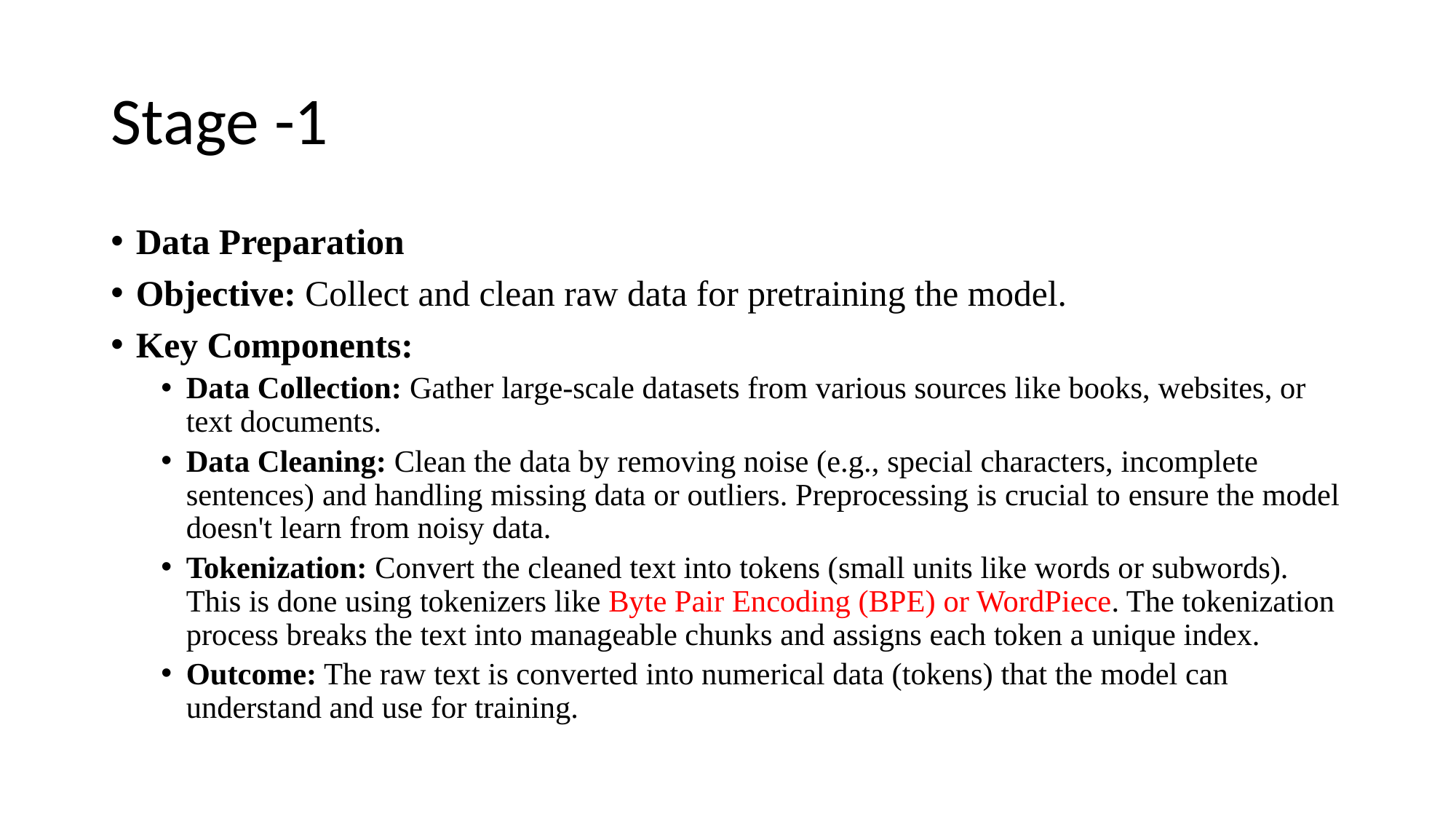

# Stage -1
Data Preparation
Objective: Collect and clean raw data for pretraining the model.
Key Components:
Data Collection: Gather large-scale datasets from various sources like books, websites, or text documents.
Data Cleaning: Clean the data by removing noise (e.g., special characters, incomplete sentences) and handling missing data or outliers. Preprocessing is crucial to ensure the model doesn't learn from noisy data.
Tokenization: Convert the cleaned text into tokens (small units like words or subwords). This is done using tokenizers like Byte Pair Encoding (BPE) or WordPiece. The tokenization process breaks the text into manageable chunks and assigns each token a unique index.
Outcome: The raw text is converted into numerical data (tokens) that the model can understand and use for training.